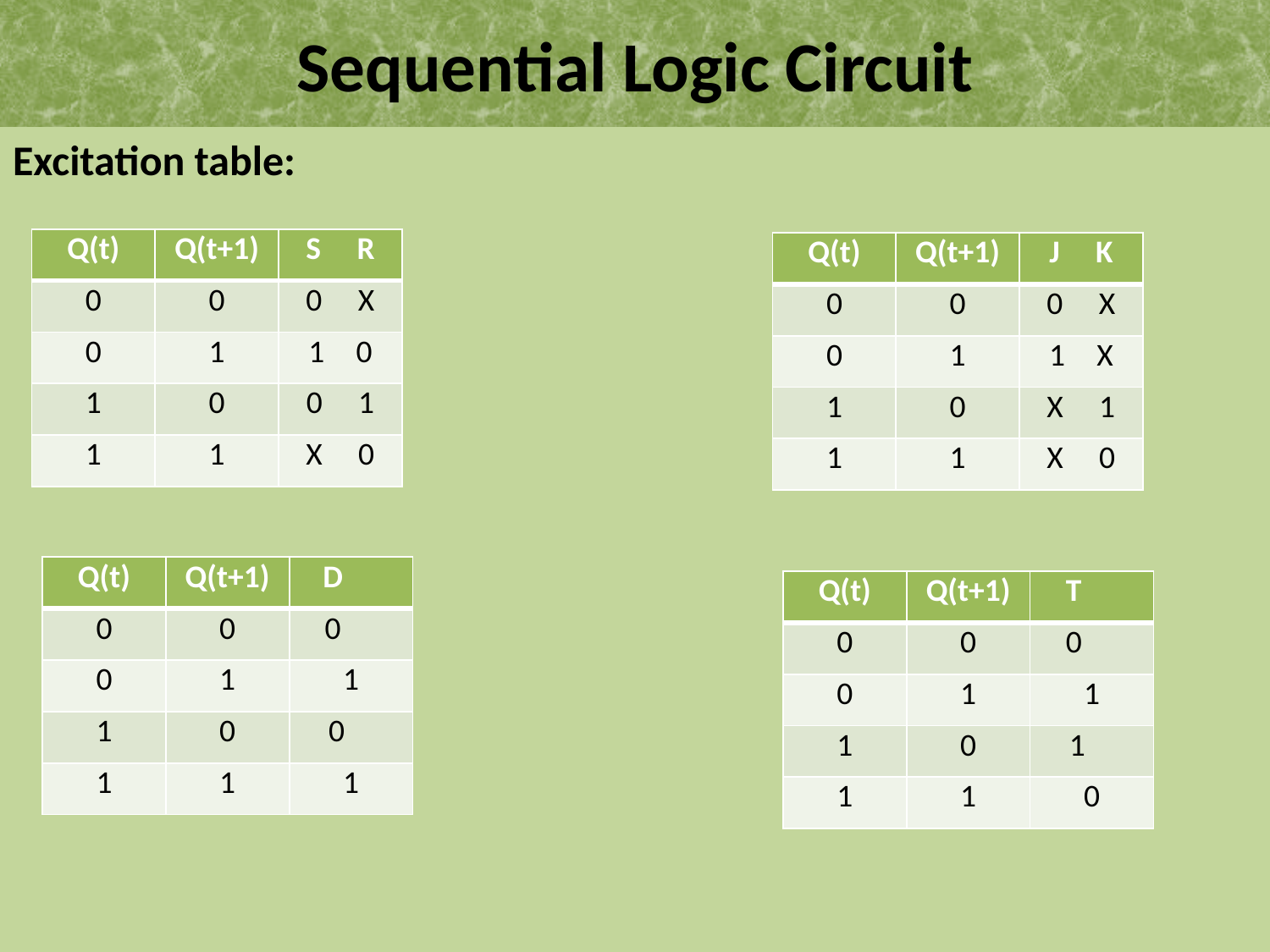

# Sequential Logic Circuit
Excitation table:

| Q(t) | Q(t+1) | S R |
| --- | --- | --- |
| 0 | 0 | 0 X |
| 0 | 1 | 0 |
| 1 | 0 | 0 1 |
| 1 | 1 | X 0 |
| Q(t) | Q(t+1) | J K |
| --- | --- | --- |
| 0 | 0 | 0 X |
| 0 | 1 | X |
| 1 | 0 | X 1 |
| 1 | 1 | X 0 |
| Q(t) | Q(t+1) | D |
| --- | --- | --- |
| 0 | 0 | 0 |
| 0 | 1 | 1 |
| 1 | 0 | 0 |
| 1 | 1 | 1 |
| Q(t) | Q(t+1) | T |
| --- | --- | --- |
| 0 | 0 | 0 |
| 0 | 1 | 1 |
| 1 | 0 | 1 |
| 1 | 1 | 0 |